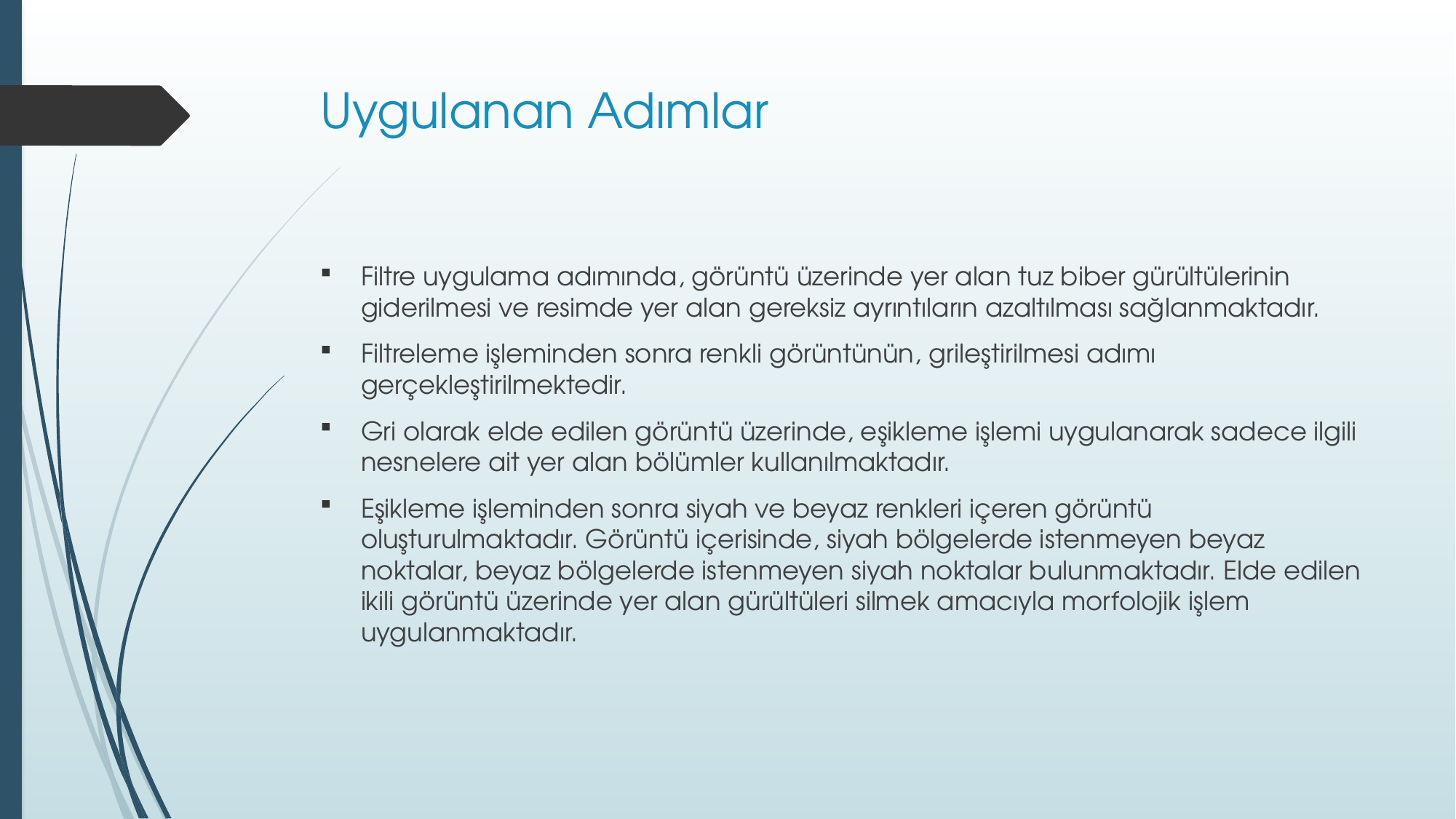

# Uygulanan Adımlar
Filtre uygulama adımında, görüntü üzerinde yer alan tuz biber gürültülerinin giderilmesi ve resimde yer alan gereksiz ayrıntıların azaltılması sağlanmaktadır.
Filtreleme işleminden sonra renkli görüntünün, grileştirilmesi adımı gerçekleştirilmektedir.
Gri olarak elde edilen görüntü üzerinde, eşikleme işlemi uygulanarak sadece ilgili nesnelere ait yer alan bölümler kullanılmaktadır.
Eşikleme işleminden sonra siyah ve beyaz renkleri içeren görüntü oluşturulmaktadır. Görüntü içerisinde, siyah bölgelerde istenmeyen beyaz noktalar, beyaz bölgelerde istenmeyen siyah noktalar bulunmaktadır. Elde edilen ikili görüntü üzerinde yer alan gürültüleri silmek amacıyla morfolojik işlem uygulanmaktadır.